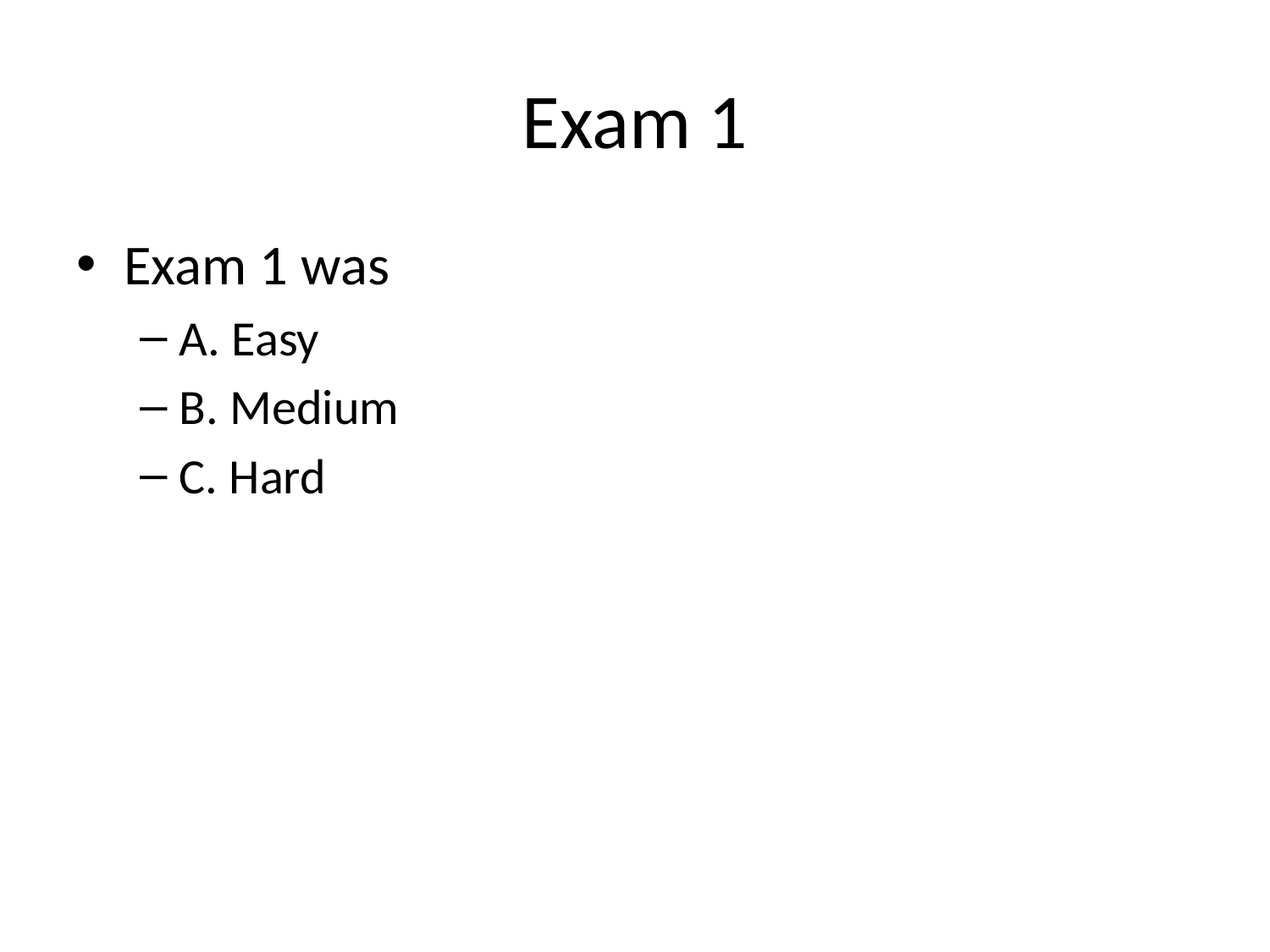

# Exam 1
Exam 1 was
A. Easy
B. Medium
C. Hard